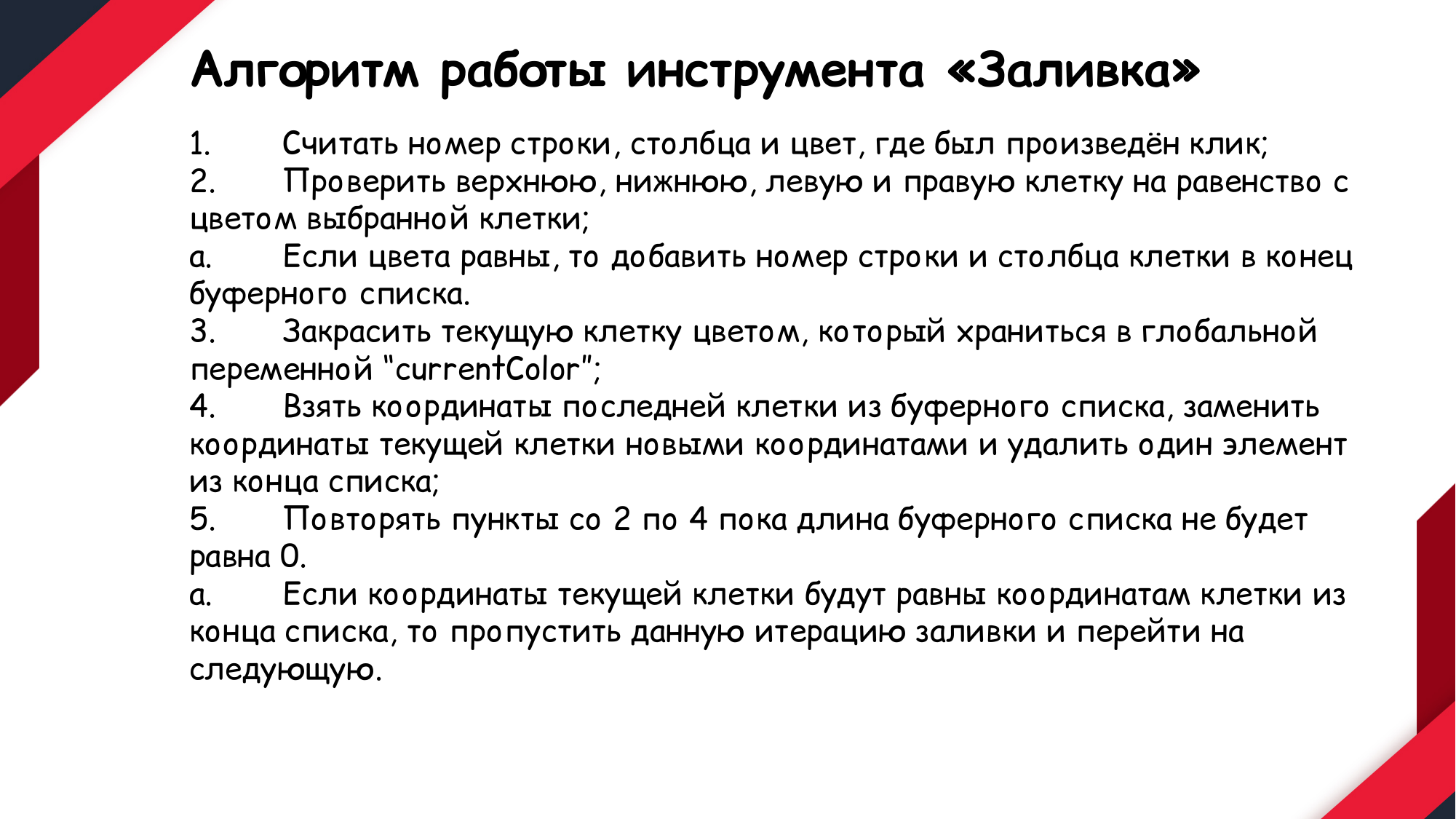

# Алгоритм работы инструмента «Заливка»
1.	Считать номер строки, столбца и цвет, где был произведён клик;
2.	Проверить верхнюю, нижнюю, левую и правую клетку на равенство с цветом выбранной клетки;
a.	Если цвета равны, то добавить номер строки и столбца клетки в конец буферного списка.
3.	Закрасить текущую клетку цветом, который храниться в глобальной переменной “currentColor”;
4.	Взять координаты последней клетки из буферного списка, заменить координаты текущей клетки новыми координатами и удалить один элемент из конца списка;
5.	Повторять пункты со 2 по 4 пока длина буферного списка не будет равна 0.
a.	Если координаты текущей клетки будут равны координатам клетки из конца списка, то пропустить данную итерацию заливки и перейти на следующую.